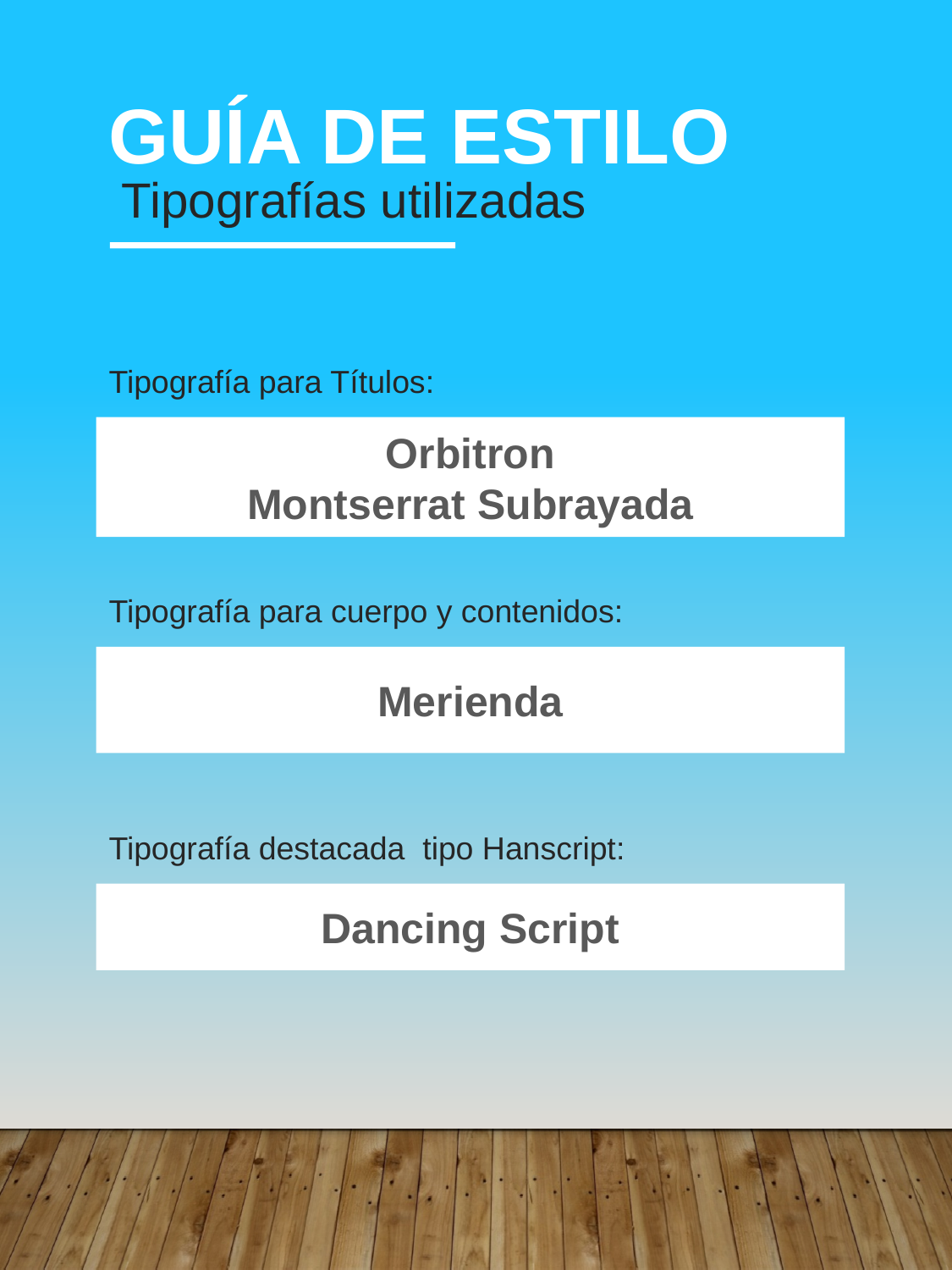

GUÍA DE ESTILO
Tipografías utilizadas

Tipografía para Títulos:
Orbitron
Montserrat Subrayada
Tipografía para cuerpo y contenidos:
Merienda
Tipografía destacada  tipo Hanscript:

Dancing Script